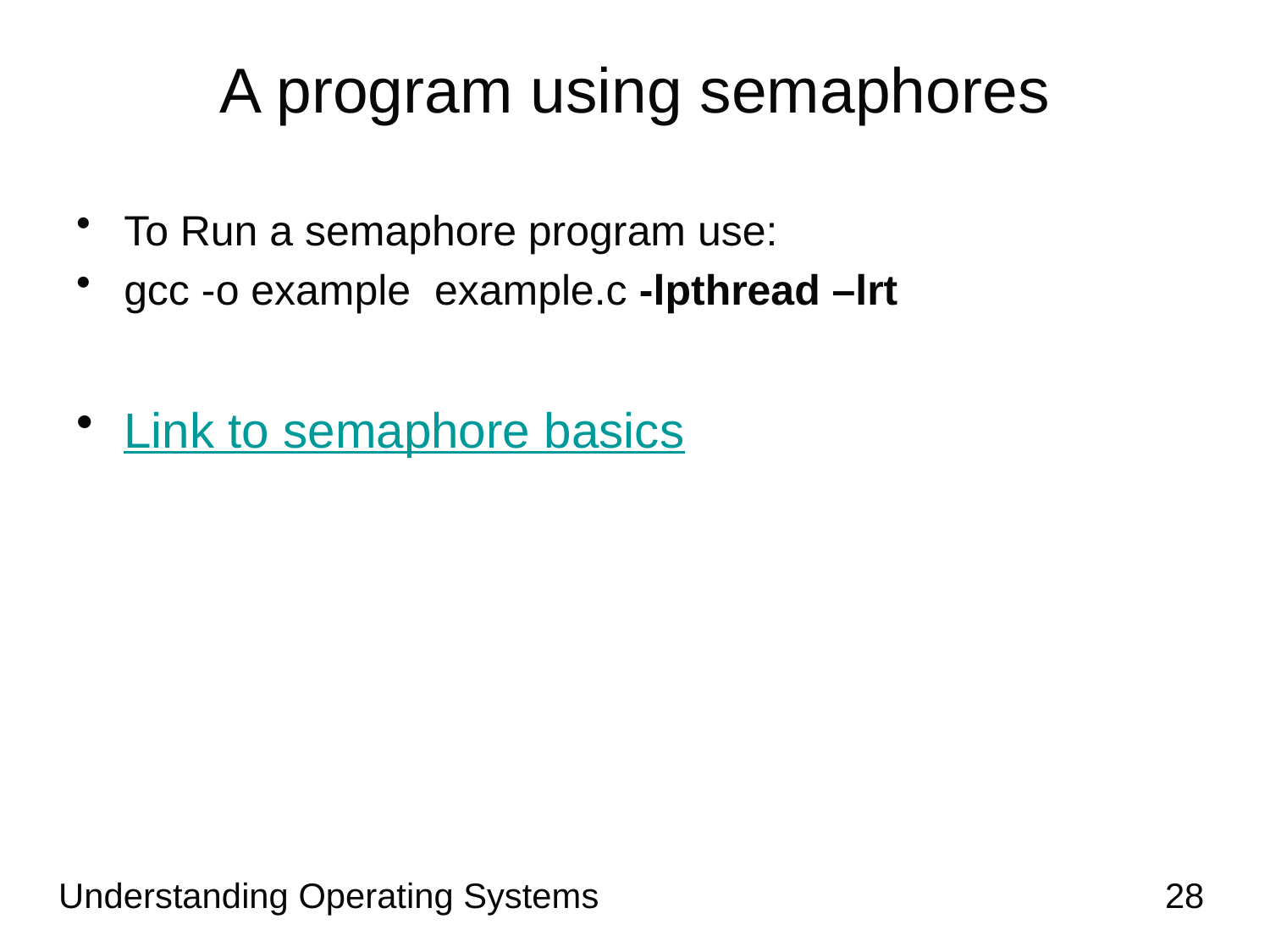

# A program using semaphores

To Run a semaphore program use:
gcc -o example  example.c -lpthread –lrt

Link to semaphore basics

Understanding Operating Systems
28